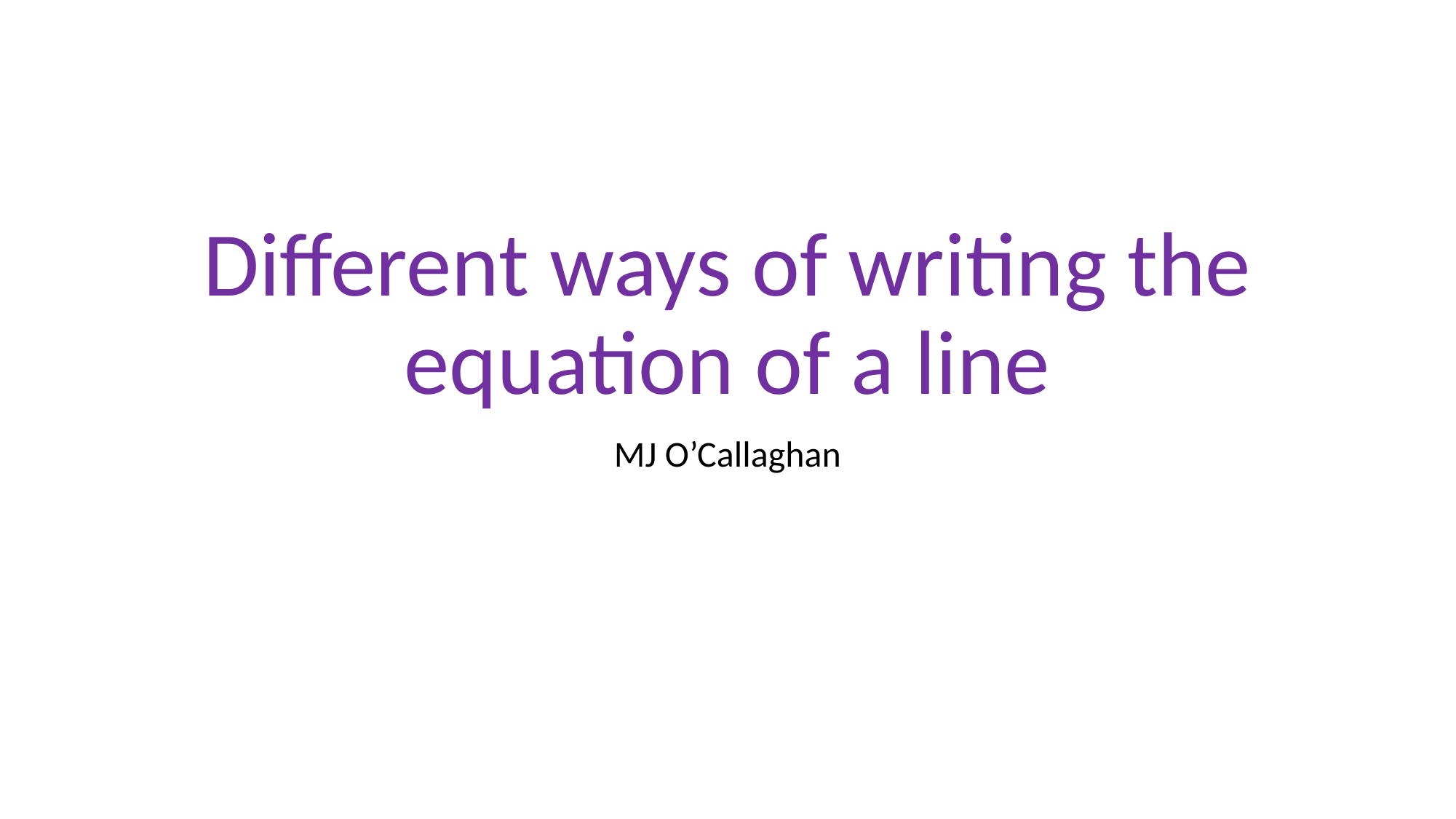

# Different ways of writing the equation of a line
MJ O’Callaghan